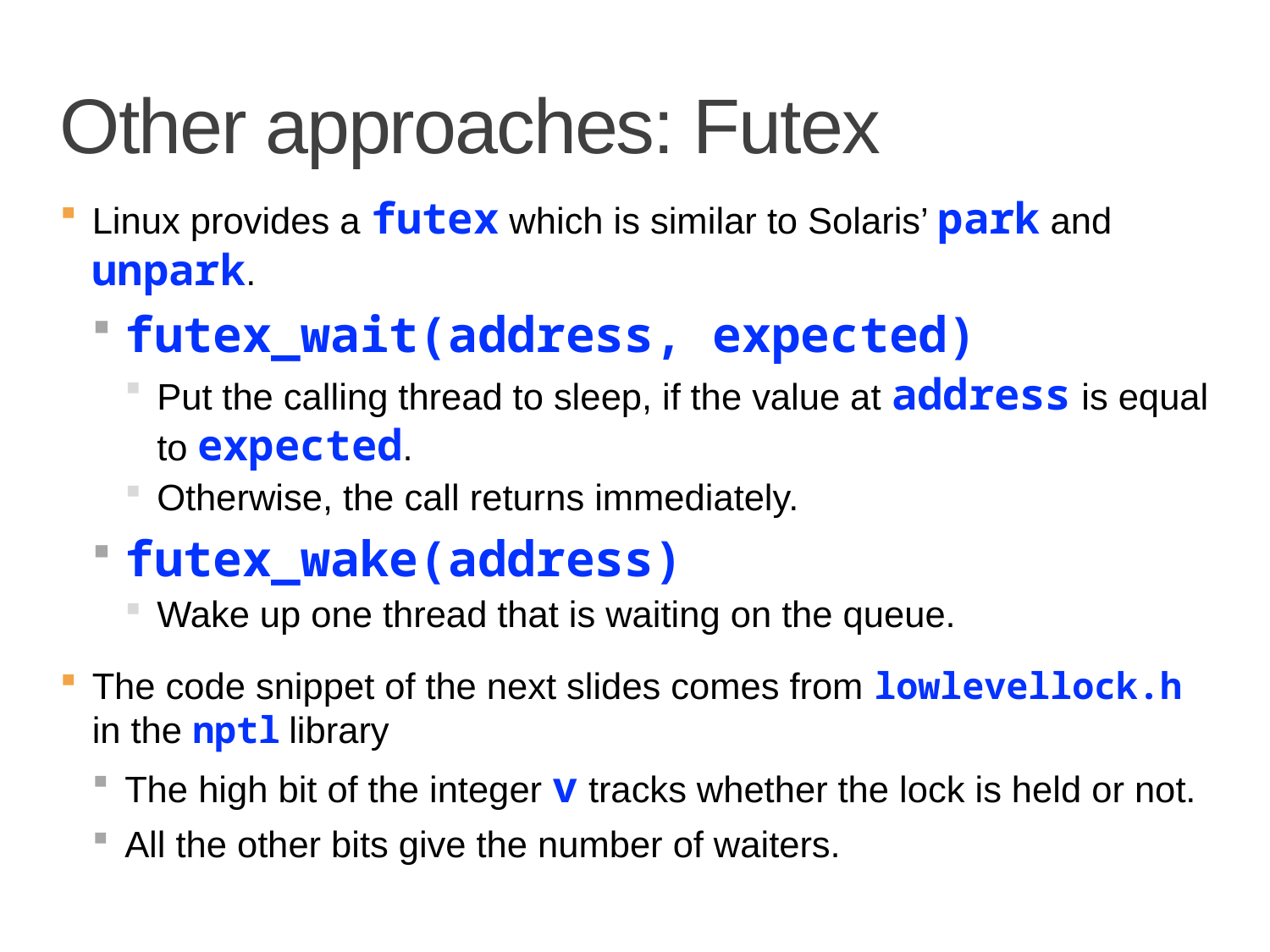

# Other approaches: Futex
Linux provides a futex which is similar to Solaris’ park and unpark.
futex_wait(address, expected)
Put the calling thread to sleep, if the value at address is equal to expected.
Otherwise, the call returns immediately.
futex_wake(address)
Wake up one thread that is waiting on the queue.
The code snippet of the next slides comes from lowlevellock.h in the nptl library
The high bit of the integer v tracks whether the lock is held or not.
All the other bits give the number of waiters.